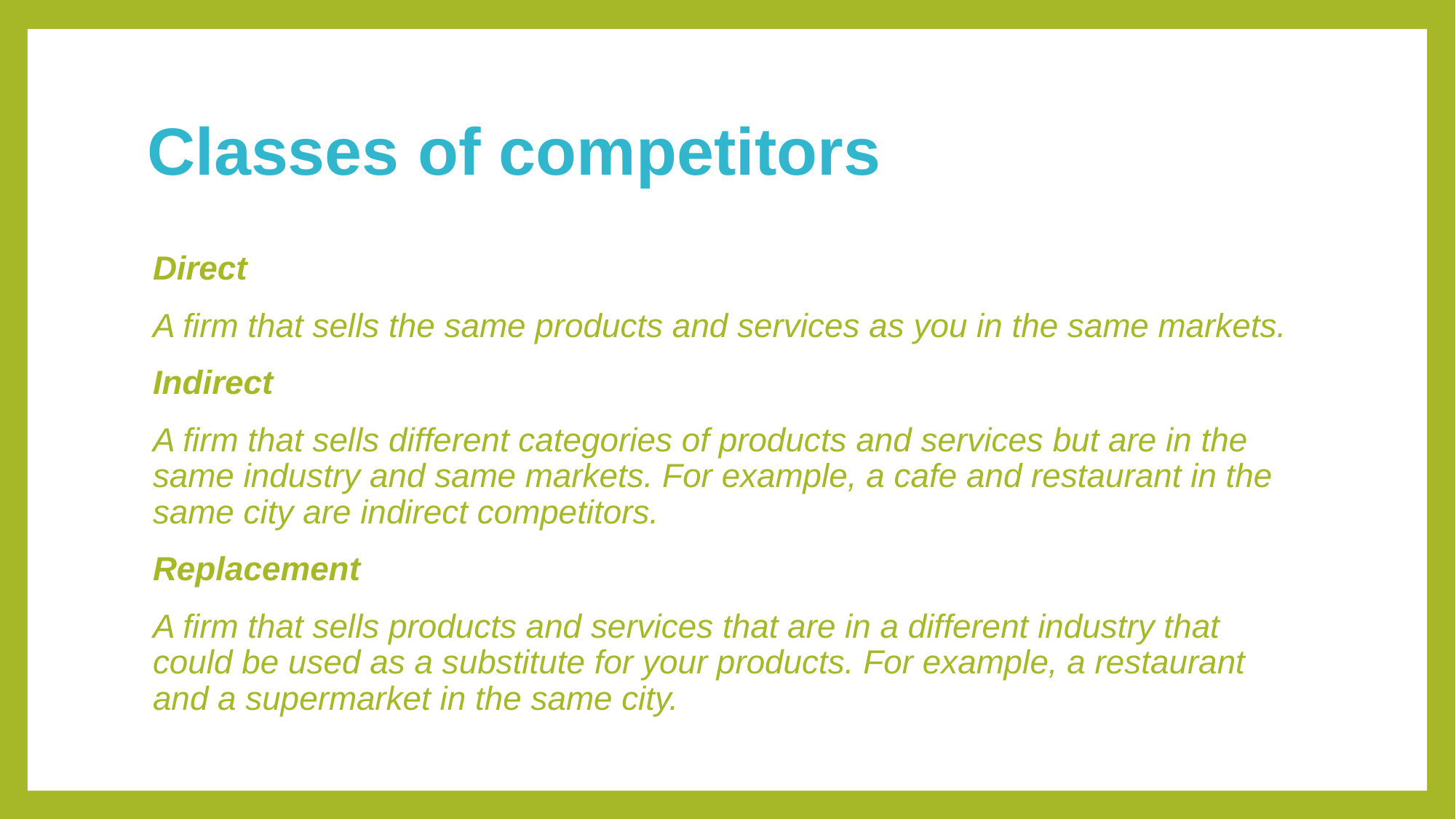

# Classes of competitors
Direct
A firm that sells the same products and services as you in the same markets.
Indirect
A firm that sells different categories of products and services but are in the same industry and same markets. For example, a cafe and restaurant in the same city are indirect competitors.
Replacement
A firm that sells products and services that are in a different industry that could be used as a substitute for your products. For example, a restaurant and a supermarket in the same city.